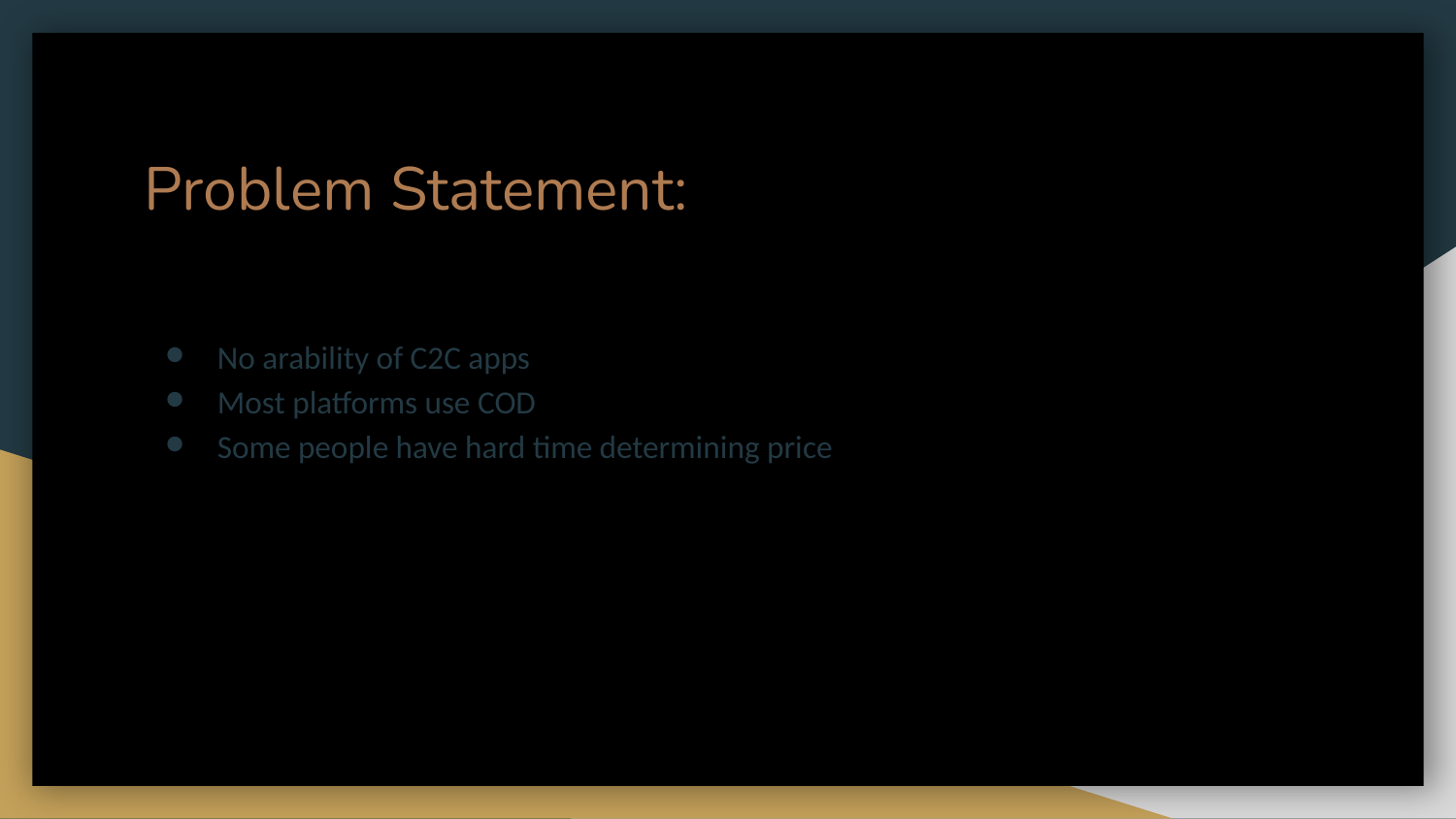

Problem Statement:
No arability of C2C apps
Most platforms use COD
Some people have hard time determining price